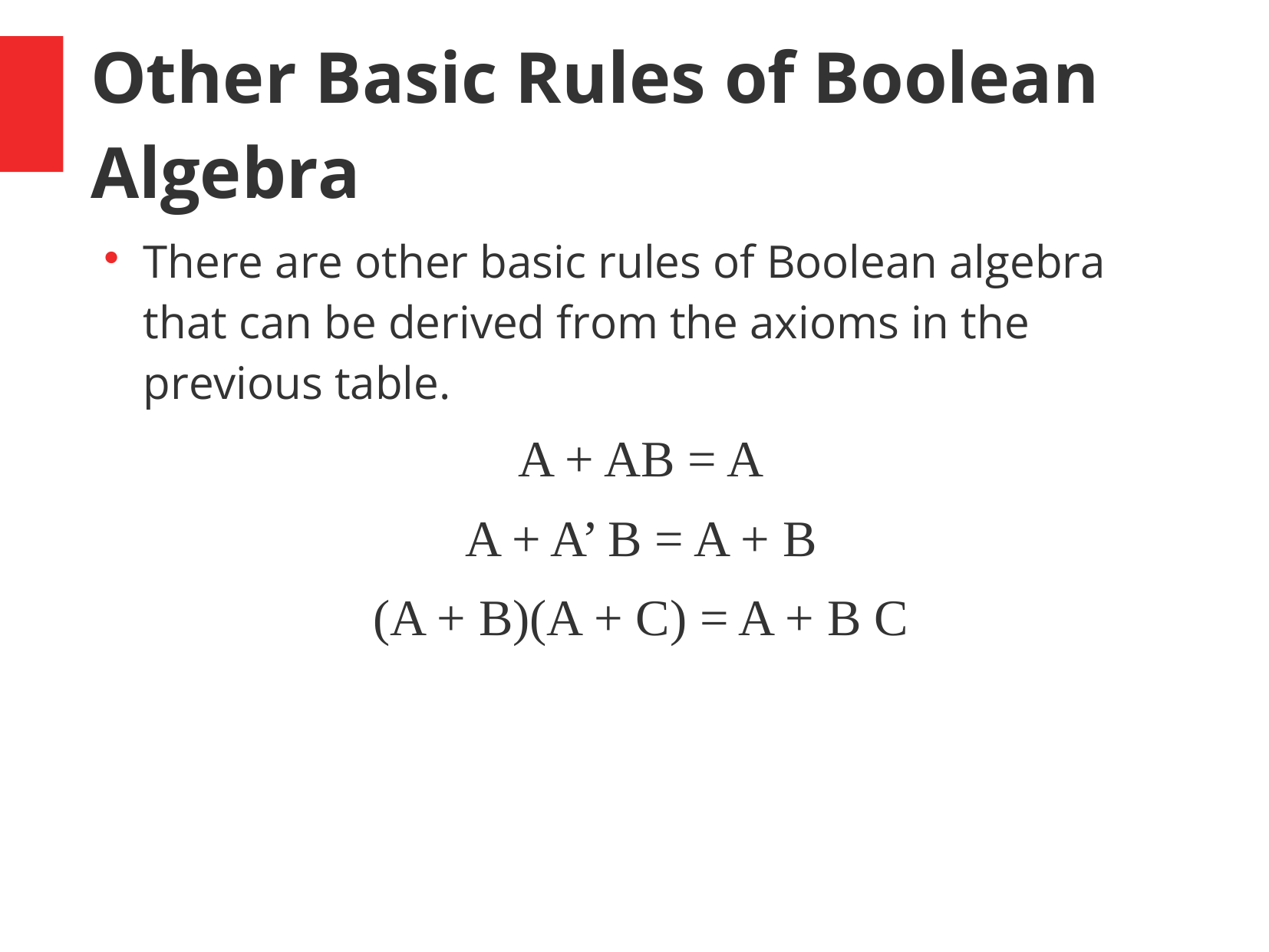

# Other Basic Rules of Boolean Algebra
There are other basic rules of Boolean algebra that can be derived from the axioms in the previous table.
A + AB = A
A + A’ B = A + B
(A + B)(A + C) = A + B C